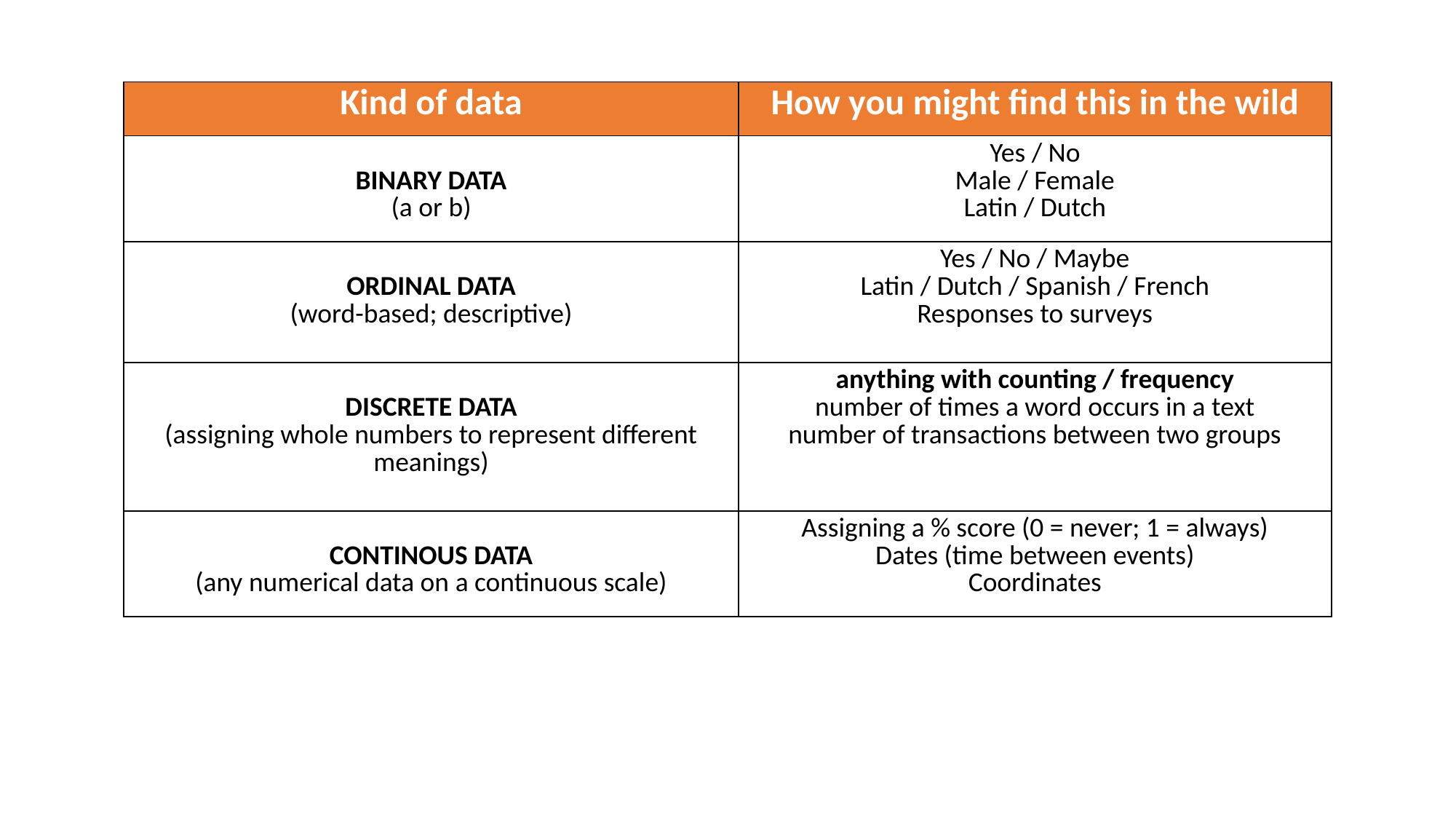

| Kind of data | How you might find this in the wild |
| --- | --- |
| BINARY DATA (a or b) | Yes / No Male / Female Latin / Dutch |
| ORDINAL DATA (word-based; descriptive) | Yes / No / Maybe Latin / Dutch / Spanish / French Responses to surveys |
| DISCRETE DATA (assigning whole numbers to represent different meanings) | anything with counting / frequency number of times a word occurs in a text number of transactions between two groups |
| CONTINOUS DATA (any numerical data on a continuous scale) | Assigning a % score (0 = never; 1 = always) Dates (time between events) Coordinates |